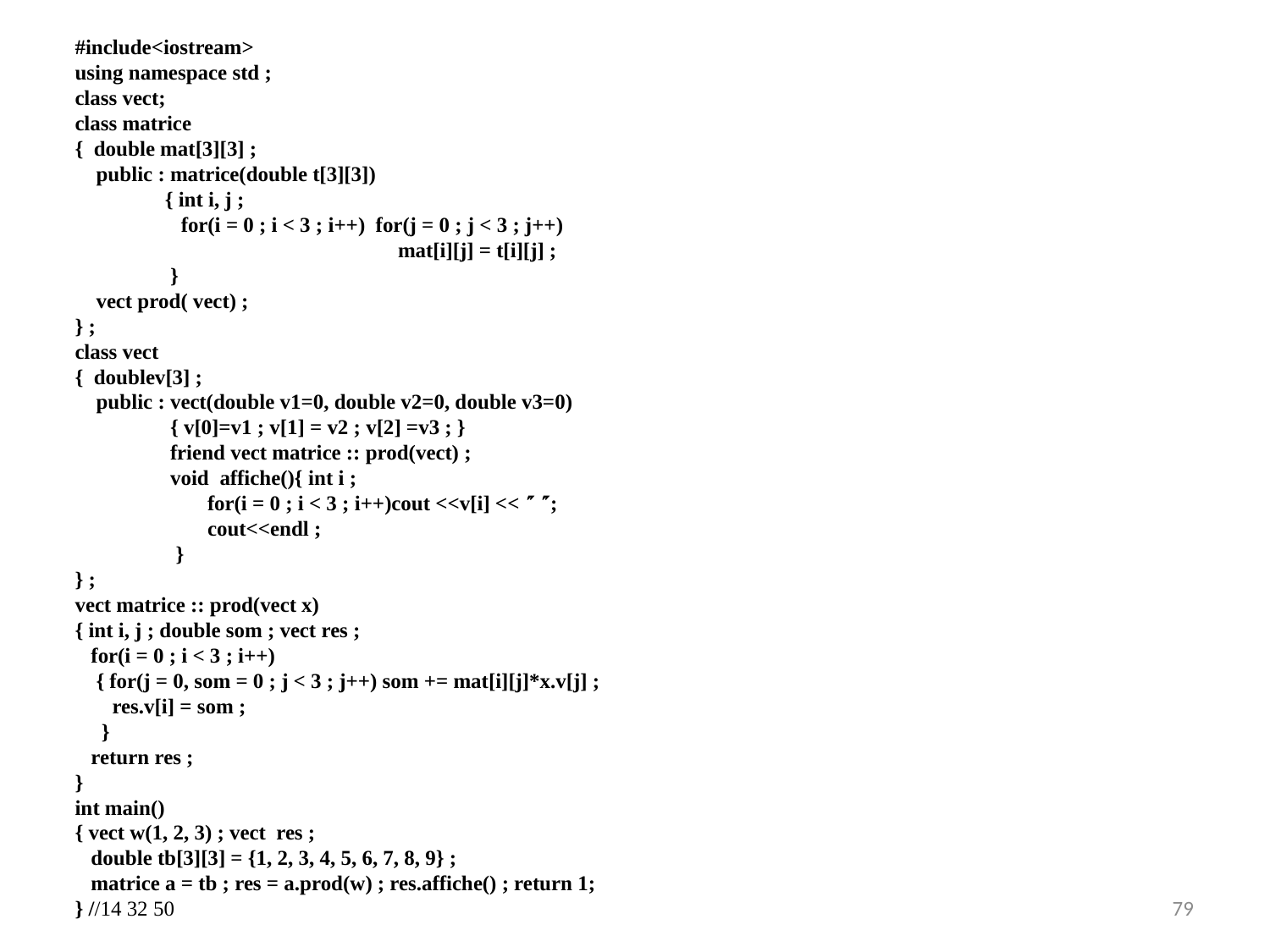

#include<iostream>
using namespace std ;
class vect;
class matrice
{  double mat[3][3] ;
    public : matrice(double t[3][3])
                 { int i, j ;
                    for(i = 0 ; i < 3 ; i++)  for(j = 0 ; j < 3 ; j++)
                                                             mat[i][j] = t[i][j] ;
                  }
    vect prod( vect) ;
} ;
class vect
{  doublev[3] ;
    public : vect(double v1=0, double v2=0, double v3=0)
                  { v[0]=v1 ; v[1] = v2 ; v[2] =v3 ; }
                  friend vect matrice :: prod(vect) ;
                  void  affiche(){ int i ;
                         for(i = 0 ; i < 3 ; i++)cout <<v[i] << ″ ″;
                         cout<<endl ;
                   }
} ;
vect matrice :: prod(vect x)
{ int i, j ; double som ; vect res ;
   for(i = 0 ; i < 3 ; i++)
    { for(j = 0, som = 0 ; j < 3 ; j++) som += mat[i][j]*x.v[j] ;
       res.v[i] = som ;
     }
   return res ;
}
int main()
{ vect w(1, 2, 3) ; vect  res ;
   double tb[3][3] = {1, 2, 3, 4, 5, 6, 7, 8, 9} ;
   matrice a = tb ; res = a.prod(w) ; res.affiche() ; return 1;
} //14 32 50
79